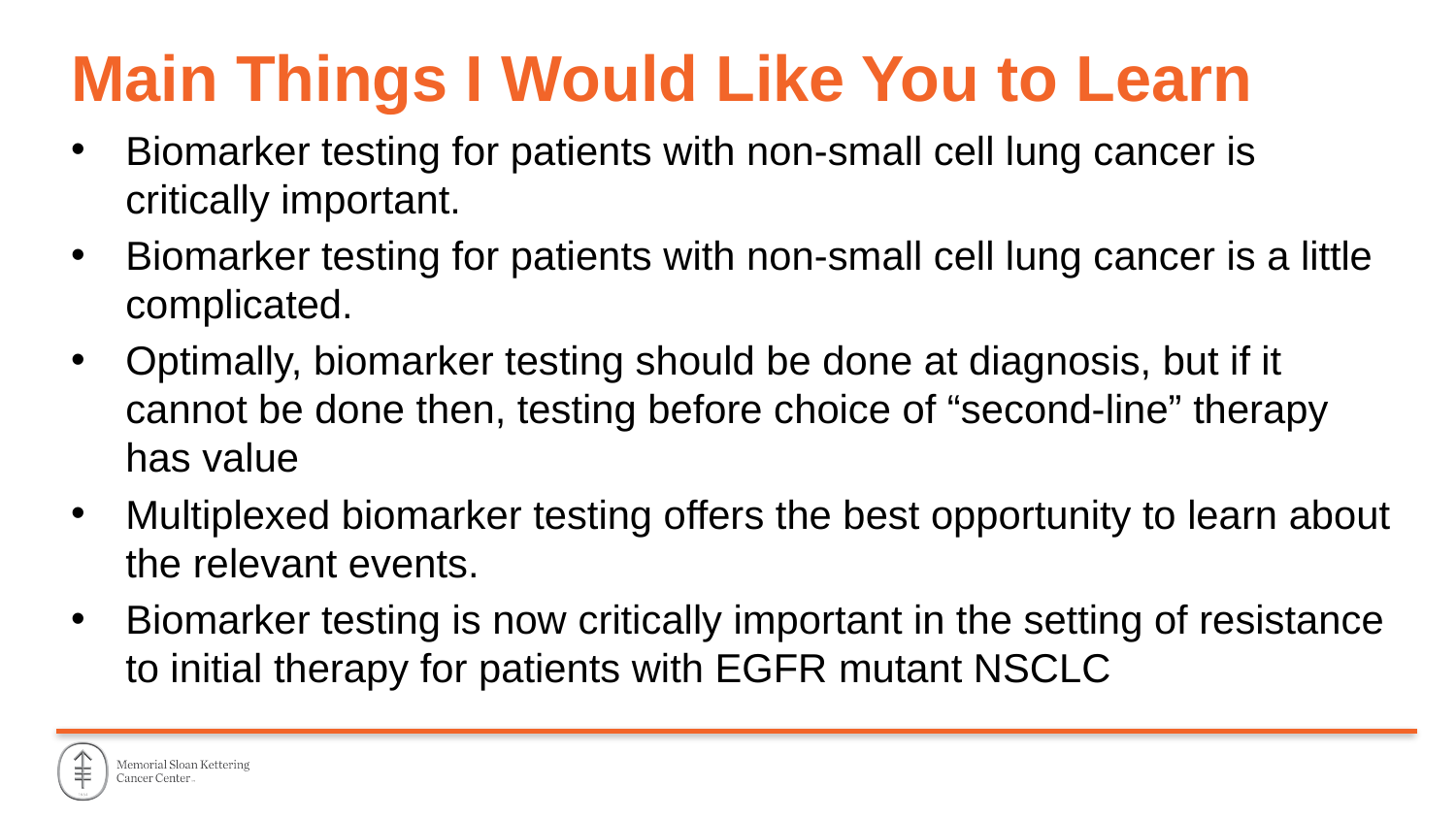

# Main Things I Would Like You to Learn
Biomarker testing for patients with non-small cell lung cancer is critically important.
Biomarker testing for patients with non-small cell lung cancer is a little complicated.
Optimally, biomarker testing should be done at diagnosis, but if it cannot be done then, testing before choice of “second-line” therapy has value
Multiplexed biomarker testing offers the best opportunity to learn about the relevant events.
Biomarker testing is now critically important in the setting of resistance to initial therapy for patients with EGFR mutant NSCLC